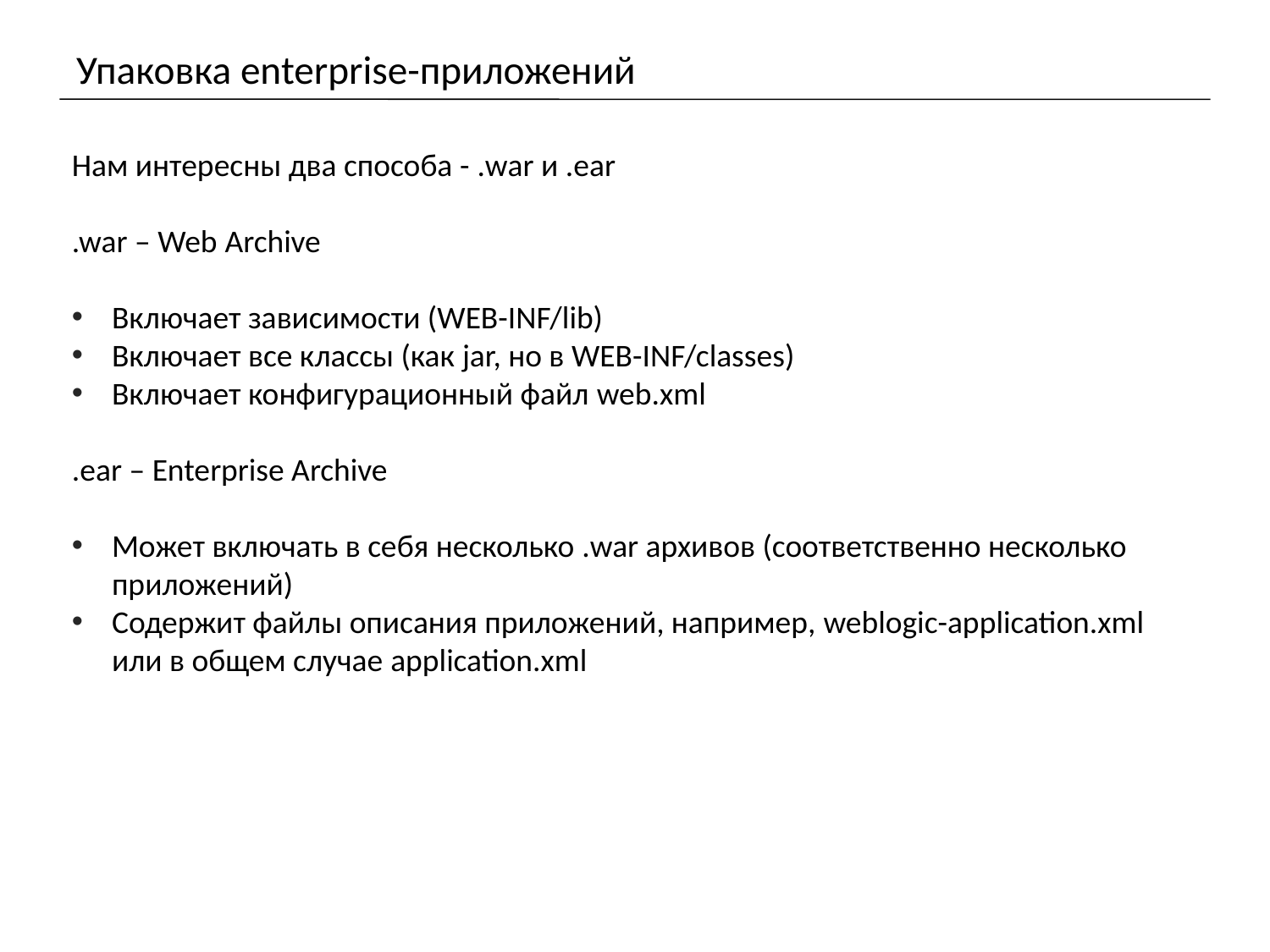

# Упаковка enterprise-приложений
Нам интересны два способа - .war и .ear

.war – Web Archive

Включает зависимости (WEB-INF/lib)
Включает все классы (как jar, но в WEB-INF/classes)
Включает конфигурационный файл web.xml

.ear – Enterprise Archive

Может включать в себя несколько .war архивов (соответственно несколько приложений)
Содержит файлы описания приложений, например, weblogic-application.xml или в общем случае application.xml